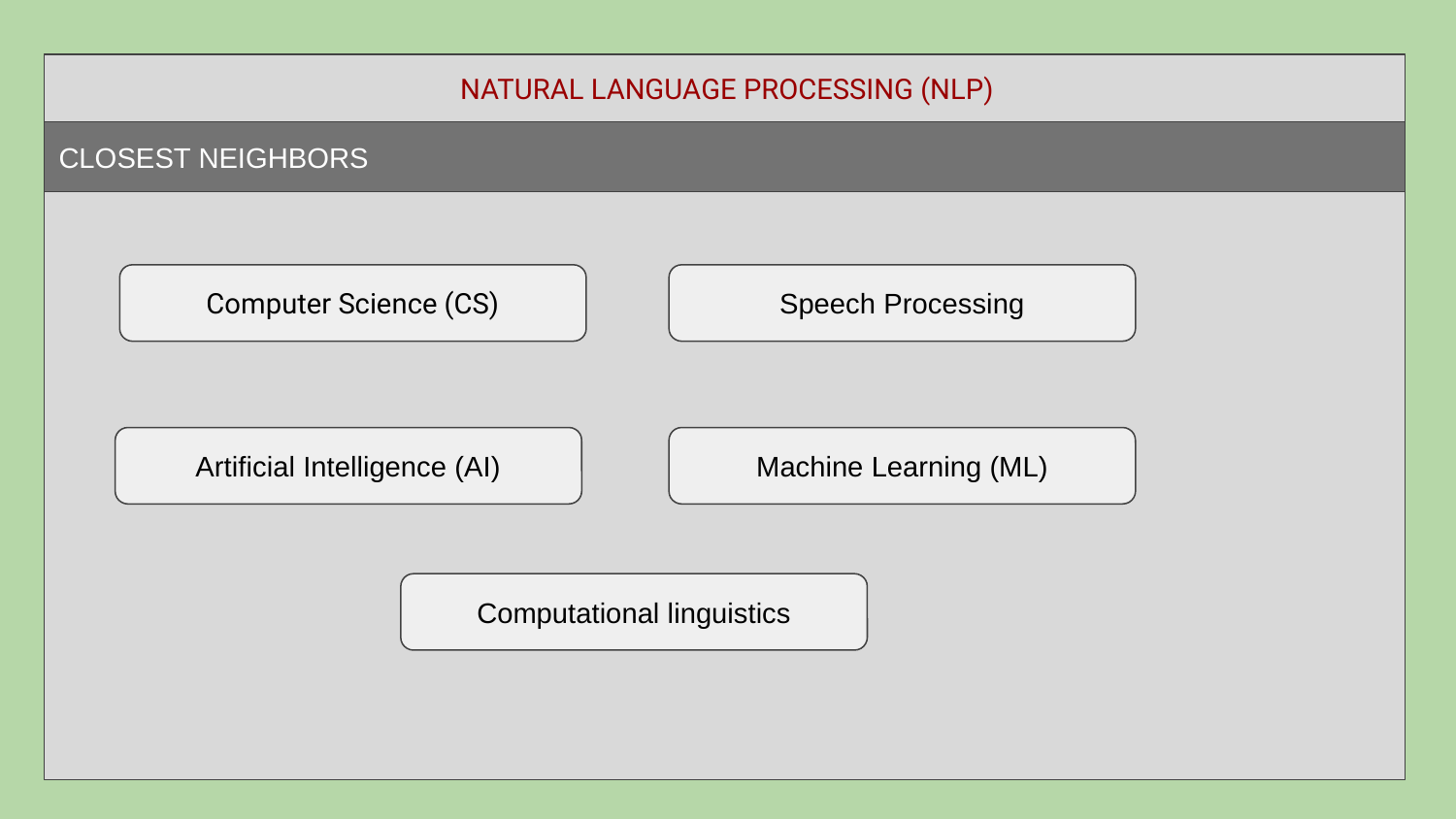

NATURAL LANGUAGE PROCESSING (NLP)
CLOSEST NEIGHBORS
Computer Science (CS)
Speech Processing
Artificial Intelligence (AI)
Machine Learning (ML)
Computational linguistics